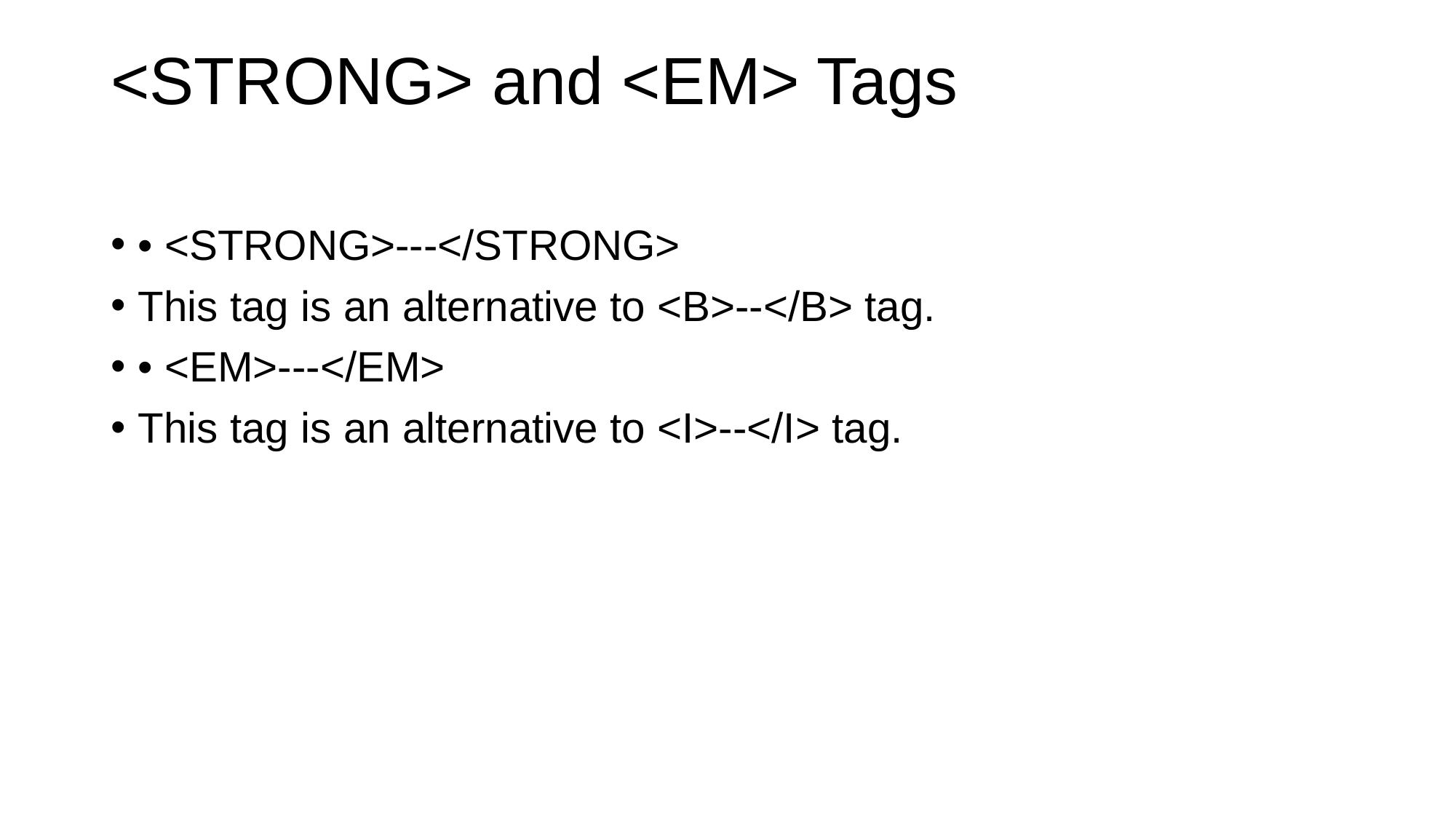

# <STRONG> and <EM> Tags
• <STRONG>---</STRONG>
This tag is an alternative to <B>--</B> tag.
• <EM>---</EM>
This tag is an alternative to <I>--</I> tag.